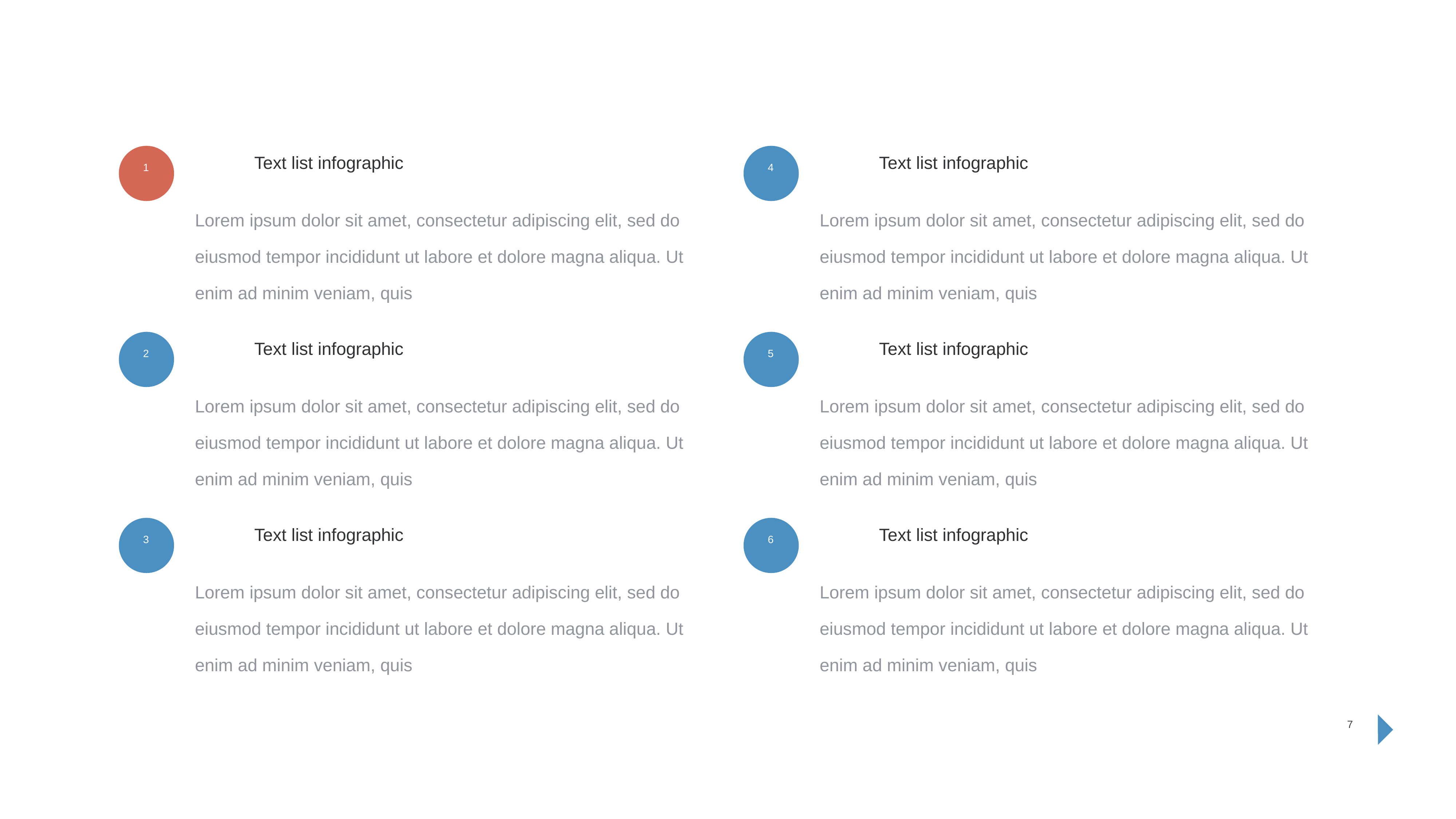

Text list infographic
Text list infographic
1
4
Lorem ipsum dolor sit amet, consectetur adipiscing elit, sed do eiusmod tempor incididunt ut labore et dolore magna aliqua. Ut enim ad minim veniam, quis
Lorem ipsum dolor sit amet, consectetur adipiscing elit, sed do eiusmod tempor incididunt ut labore et dolore magna aliqua. Ut enim ad minim veniam, quis

Text list infographic
Text list infographic
2
5
Lorem ipsum dolor sit amet, consectetur adipiscing elit, sed do eiusmod tempor incididunt ut labore et dolore magna aliqua. Ut enim ad minim veniam, quis
Lorem ipsum dolor sit amet, consectetur adipiscing elit, sed do eiusmod tempor incididunt ut labore et dolore magna aliqua. Ut enim ad minim veniam, quis

Text list infographic
Text list infographic
3
6
Lorem ipsum dolor sit amet, consectetur adipiscing elit, sed do eiusmod tempor incididunt ut labore et dolore magna aliqua. Ut enim ad minim veniam, quis
Lorem ipsum dolor sit amet, consectetur adipiscing elit, sed do eiusmod tempor incididunt ut labore et dolore magna aliqua. Ut enim ad minim veniam, quis
7